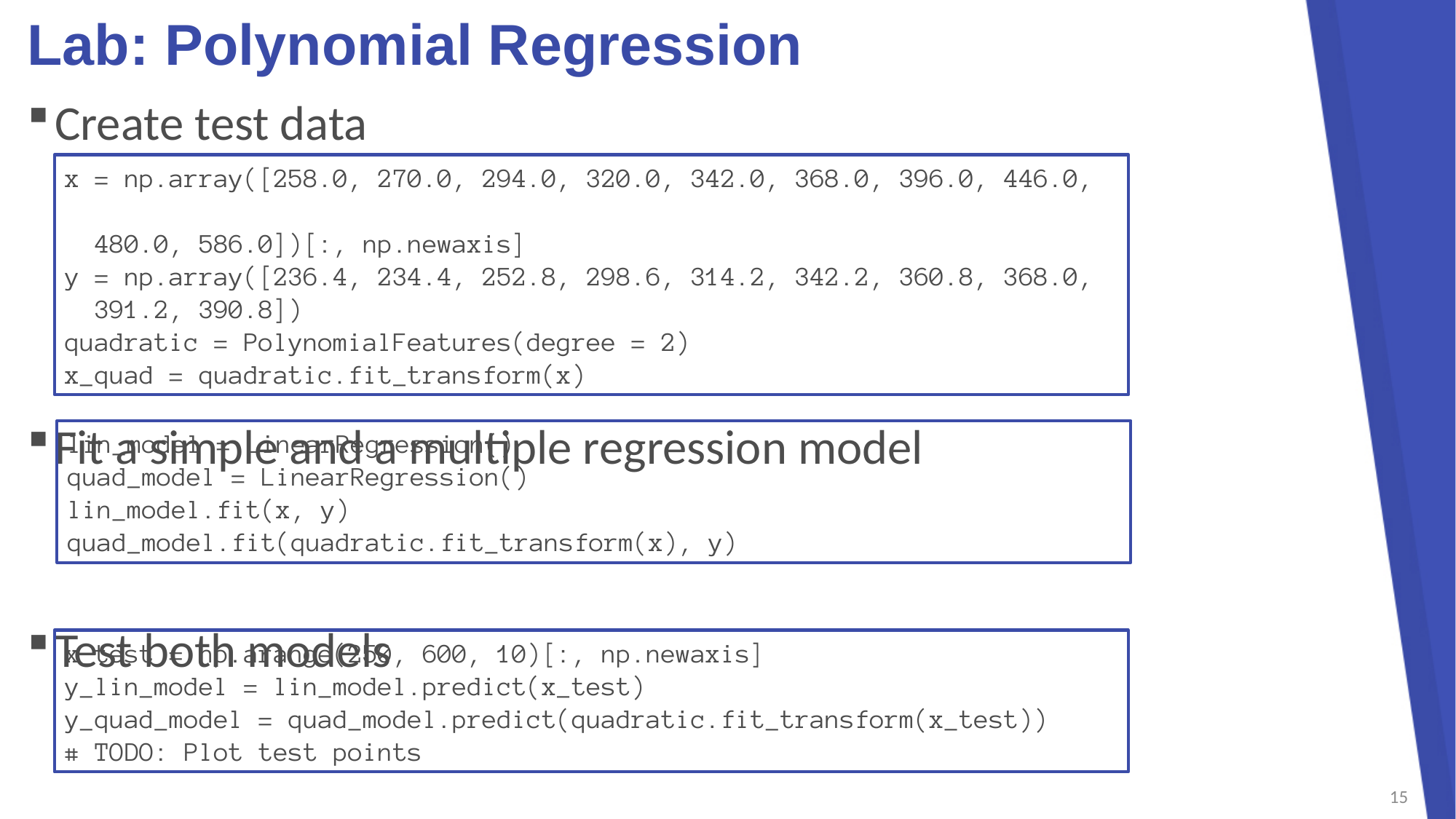

# Lab: Polynomial Regression
Create test data

Fit a simple and a multiple regression model

Test both models

x = np.array([258.0, 270.0, 294.0, 320.0, 342.0, 368.0, 396.0, 446.0,
  480.0, 586.0])[:, np.newaxis]
y = np.array([236.4, 234.4, 252.8, 298.6, 314.2, 342.2, 360.8, 368.0,
  391.2, 390.8])
quadratic = PolynomialFeatures(degree = 2)
x_quad = quadratic.fit_transform(x)
lin_model = LinearRegression()
quad_model = LinearRegression()
lin_model.fit(x, y)
quad_model.fit(quadratic.fit_transform(x), y)
x_test = np.arange(250, 600, 10)[:, np.newaxis]
y_lin_model = lin_model.predict(x_test)
y_quad_model = quad_model.predict(quadratic.fit_transform(x_test))
# TODO: Plot test points
15